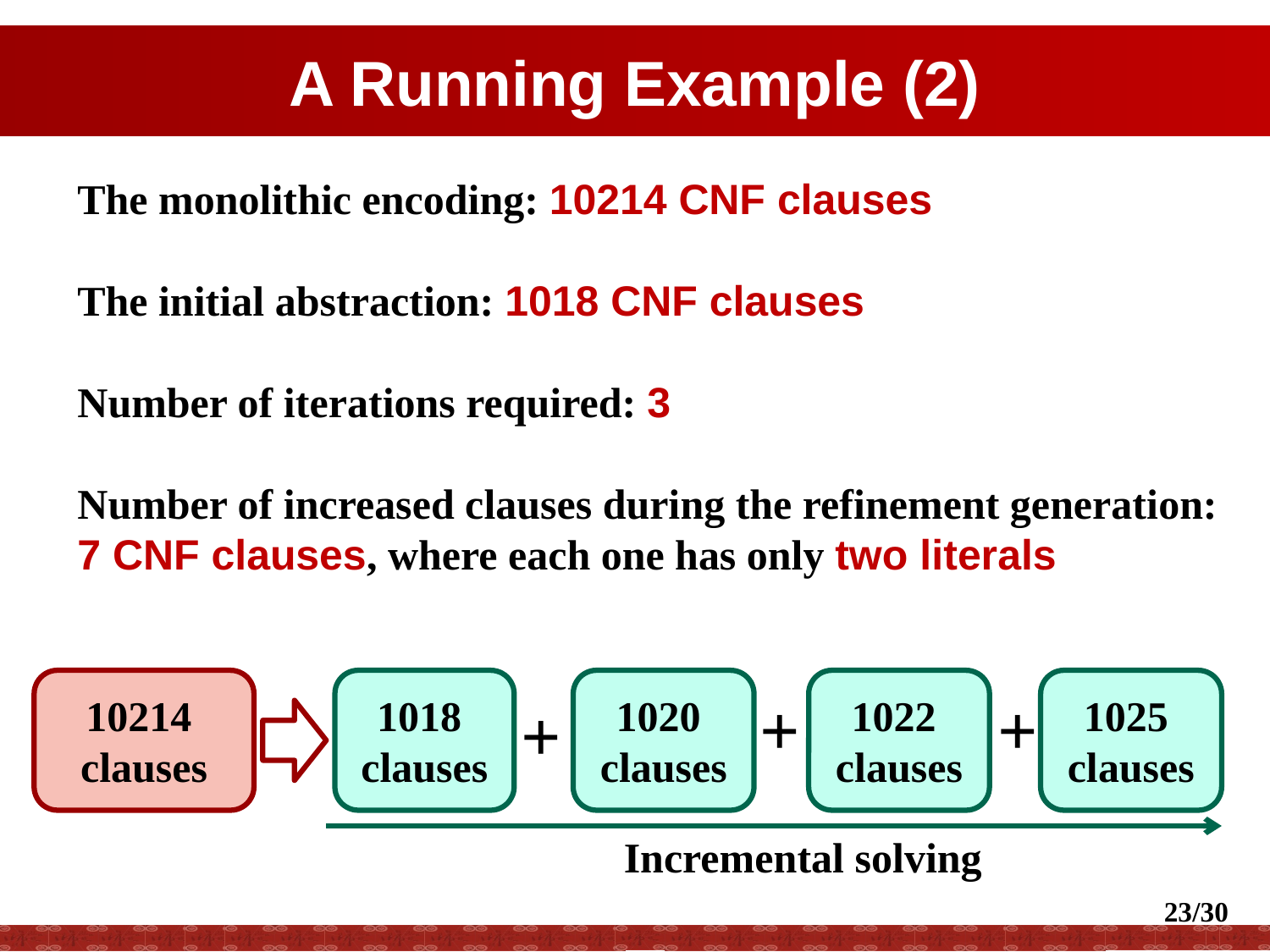

A Running Example (2)
The monolithic encoding: 10214 CNF clauses

The initial abstraction: 1018 CNF clauses

Number of iterations required: 3

Number of increased clauses during the refinement generation: 7 CNF clauses, where each one has only two literals
10214
clauses
1018
clauses
1020
clauses
1022
clauses
1025
clauses
+
+
+

Incremental solving